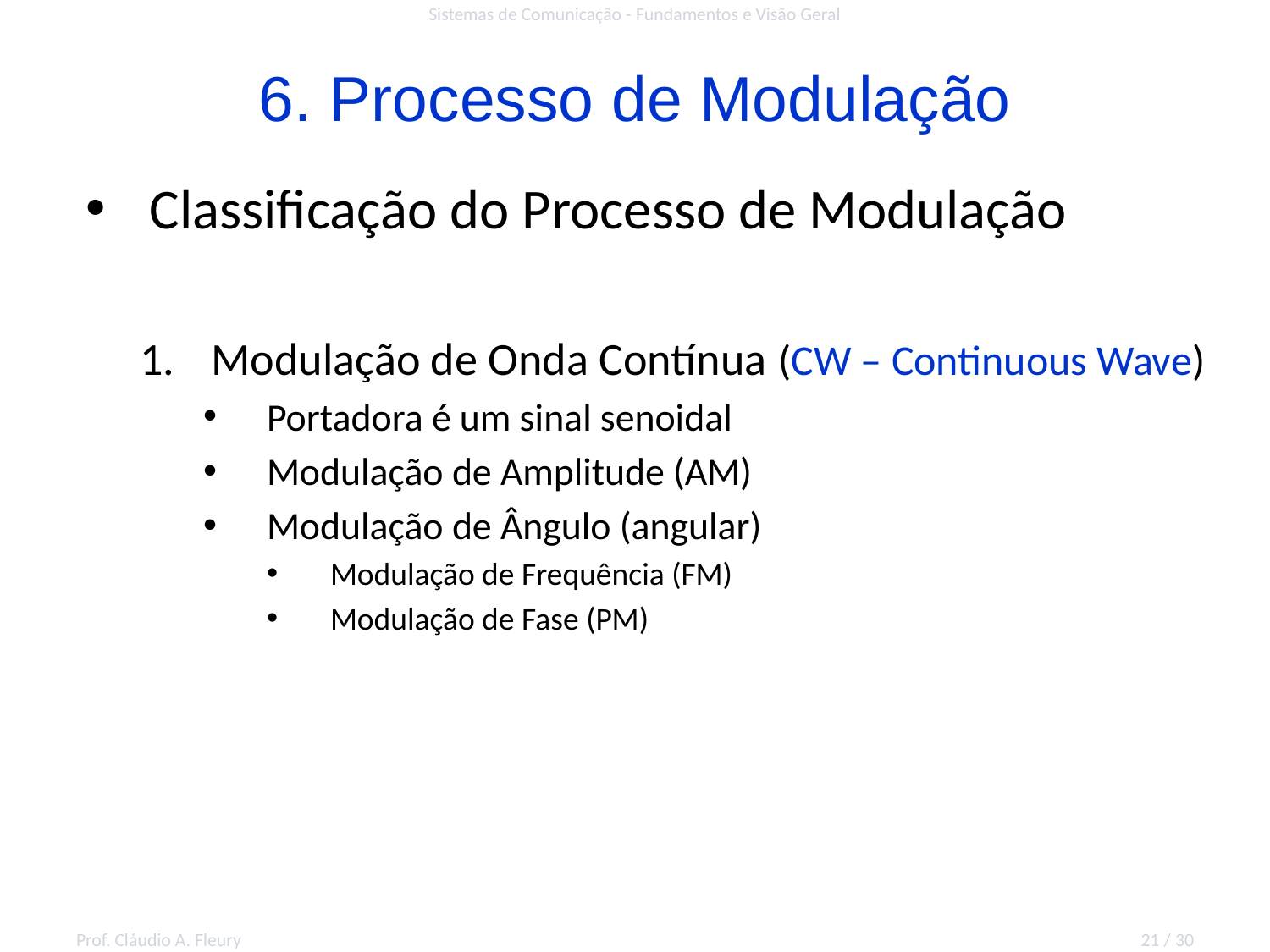

Sistemas de Comunicação - Fundamentos e Visão Geral
# 6. Processo de Modulação
Classificação do Processo de Modulação

Modulação de Onda Contínua (CW – Continuous Wave)
Portadora é um sinal senoidal
Modulação de Amplitude (AM)
Modulação de Ângulo (angular)
Modulação de Frequência (FM)
Modulação de Fase (PM)
Prof. Cláudio A. Fleury
21 / 30